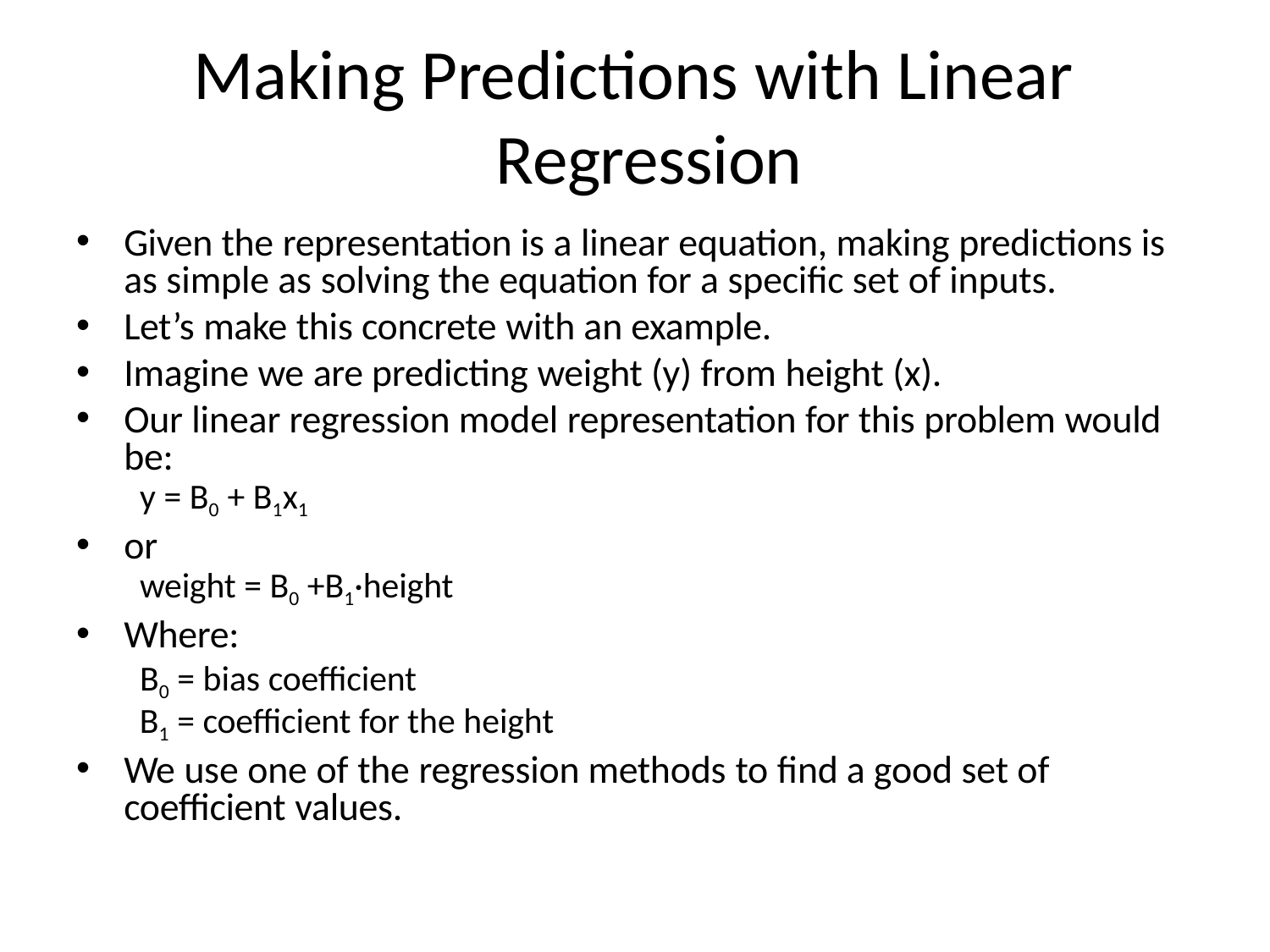

# Making Predictions with Linear  Regression
Given the representation is a linear equation, making predictions is  as simple as solving the equation for a specific set of inputs.
Let’s make this concrete with an example.
Imagine we are predicting weight (y) from height (x).
Our linear regression model representation for this problem would  be:
y = B0 + B1x1
or
weight = B0 +B1·height
Where:
B0 = bias coefficient
B1 = coefficient for the height
We use one of the regression methods to find a good set of  coefficient values.